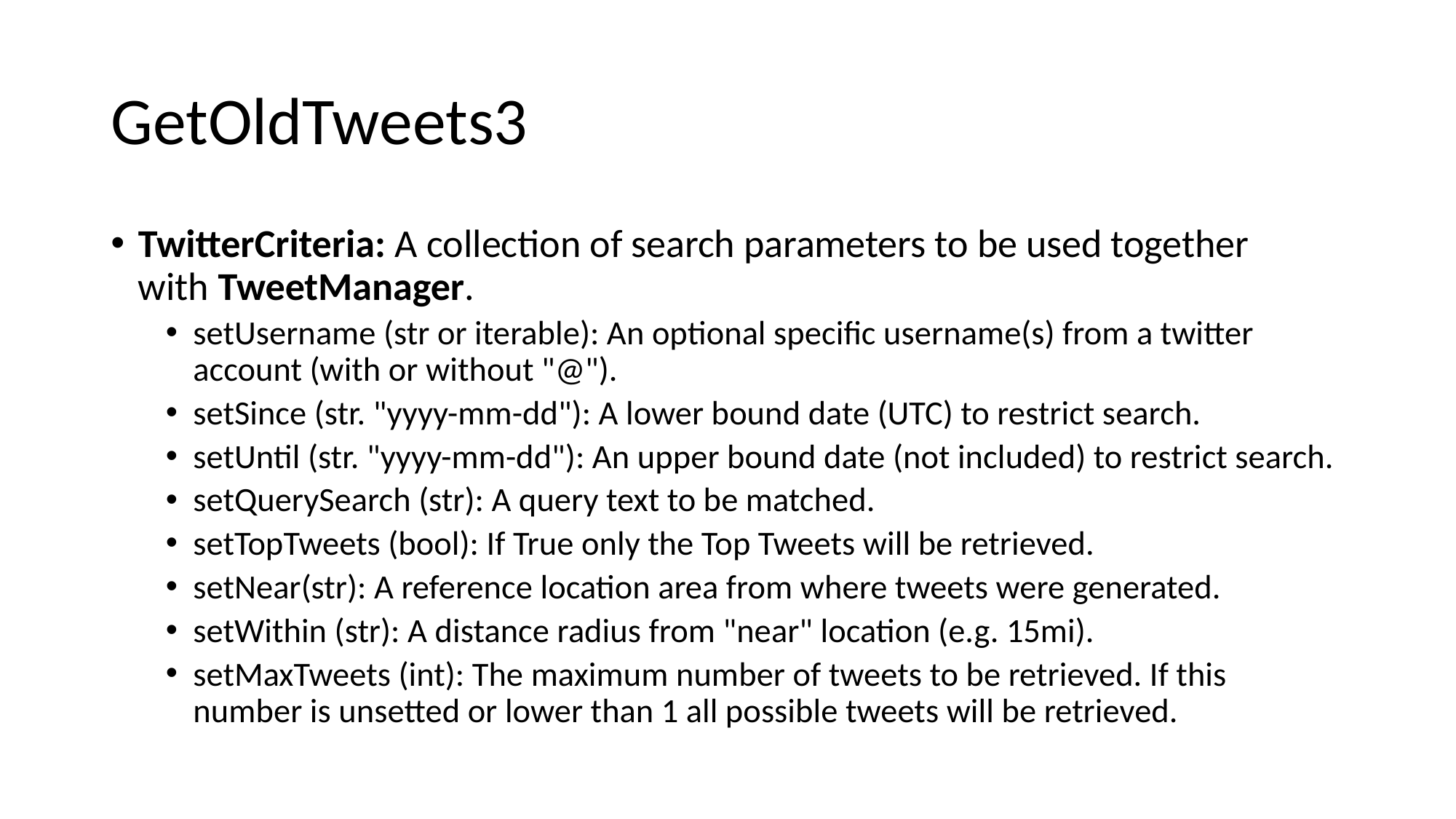

# GetOldTweets3
TwitterCriteria: A collection of search parameters to be used together with TweetManager.
setUsername (str or iterable): An optional specific username(s) from a twitter account (with or without "@").
setSince (str. "yyyy-mm-dd"): A lower bound date (UTC) to restrict search.
setUntil (str. "yyyy-mm-dd"): An upper bound date (not included) to restrict search.
setQuerySearch (str): A query text to be matched.
setTopTweets (bool): If True only the Top Tweets will be retrieved.
setNear(str): A reference location area from where tweets were generated.
setWithin (str): A distance radius from "near" location (e.g. 15mi).
setMaxTweets (int): The maximum number of tweets to be retrieved. If this number is unsetted or lower than 1 all possible tweets will be retrieved.